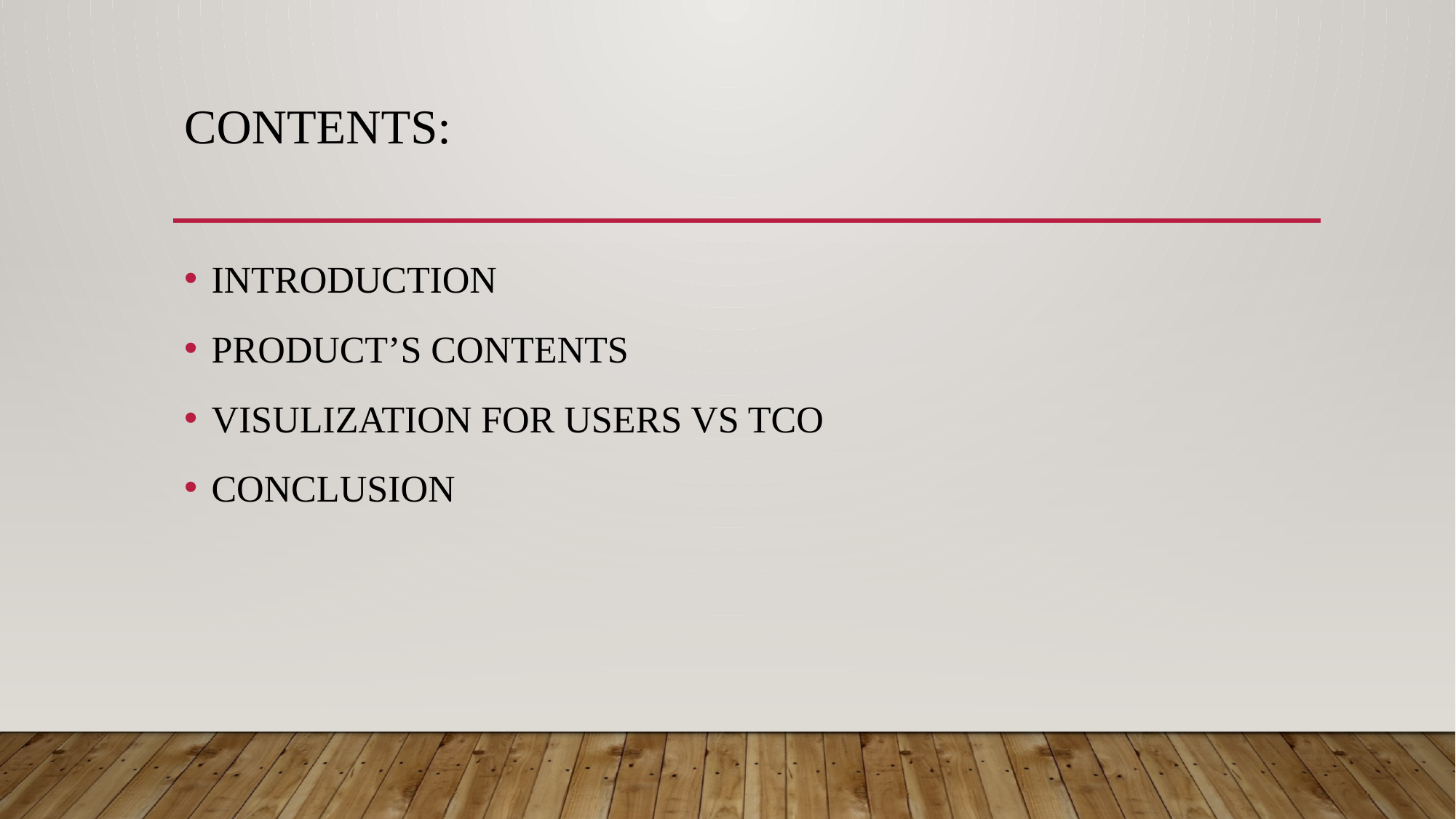

# CONTENTS:
INTRODUCTION
PRODUCT’S CONTENTS
VISULIZATION FOR USERS VS TCO
CONCLUSION